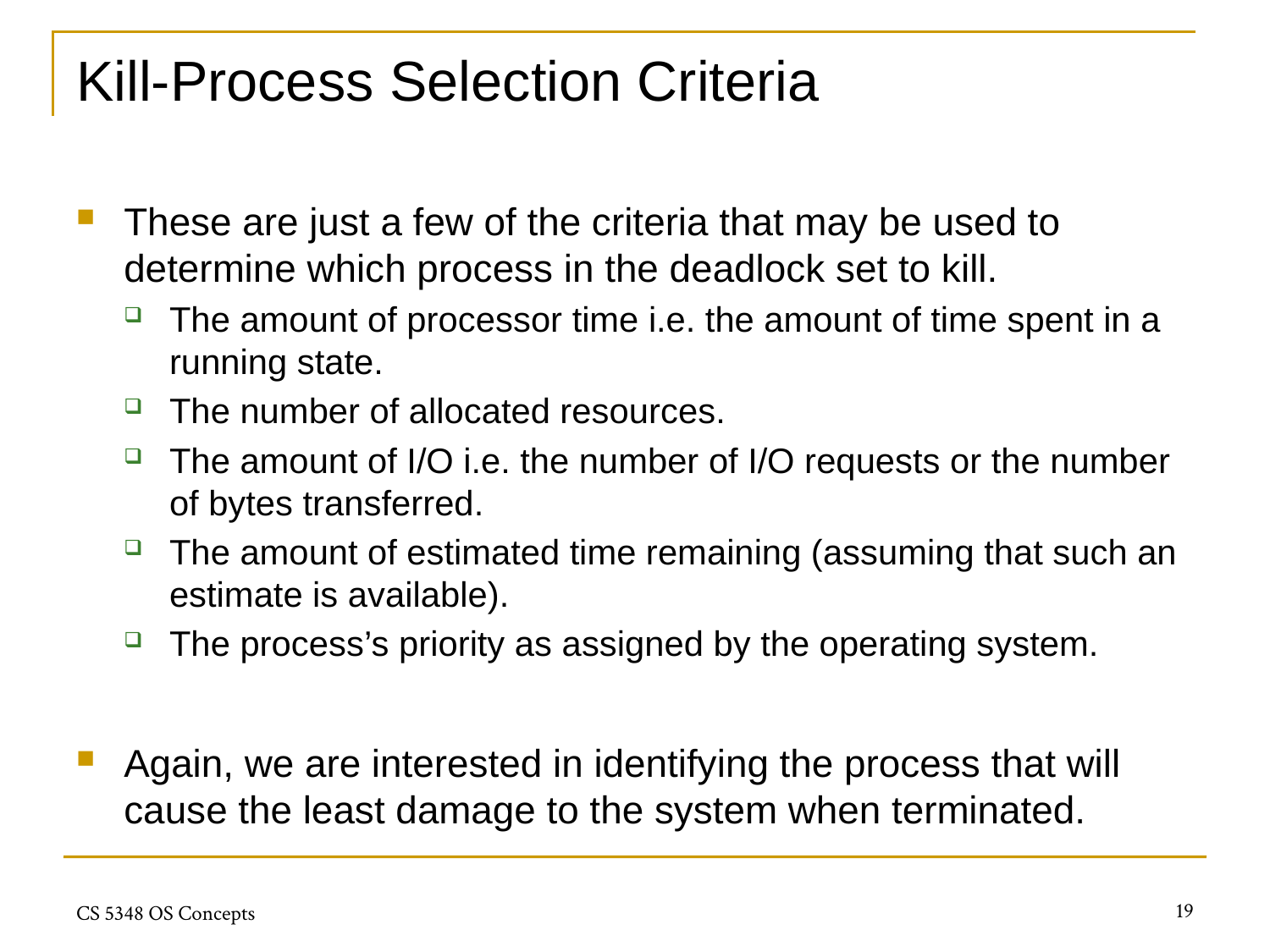

# Kill-Process Selection Criteria
These are just a few of the criteria that may be used to determine which process in the deadlock set to kill.
The amount of processor time i.e. the amount of time spent in a running state.
The number of allocated resources.
The amount of I/O i.e. the number of I/O requests or the number of bytes transferred.
The amount of estimated time remaining (assuming that such an estimate is available).
The process’s priority as assigned by the operating system.

Again, we are interested in identifying the process that will cause the least damage to the system when terminated.
19
CS 5348 OS Concepts